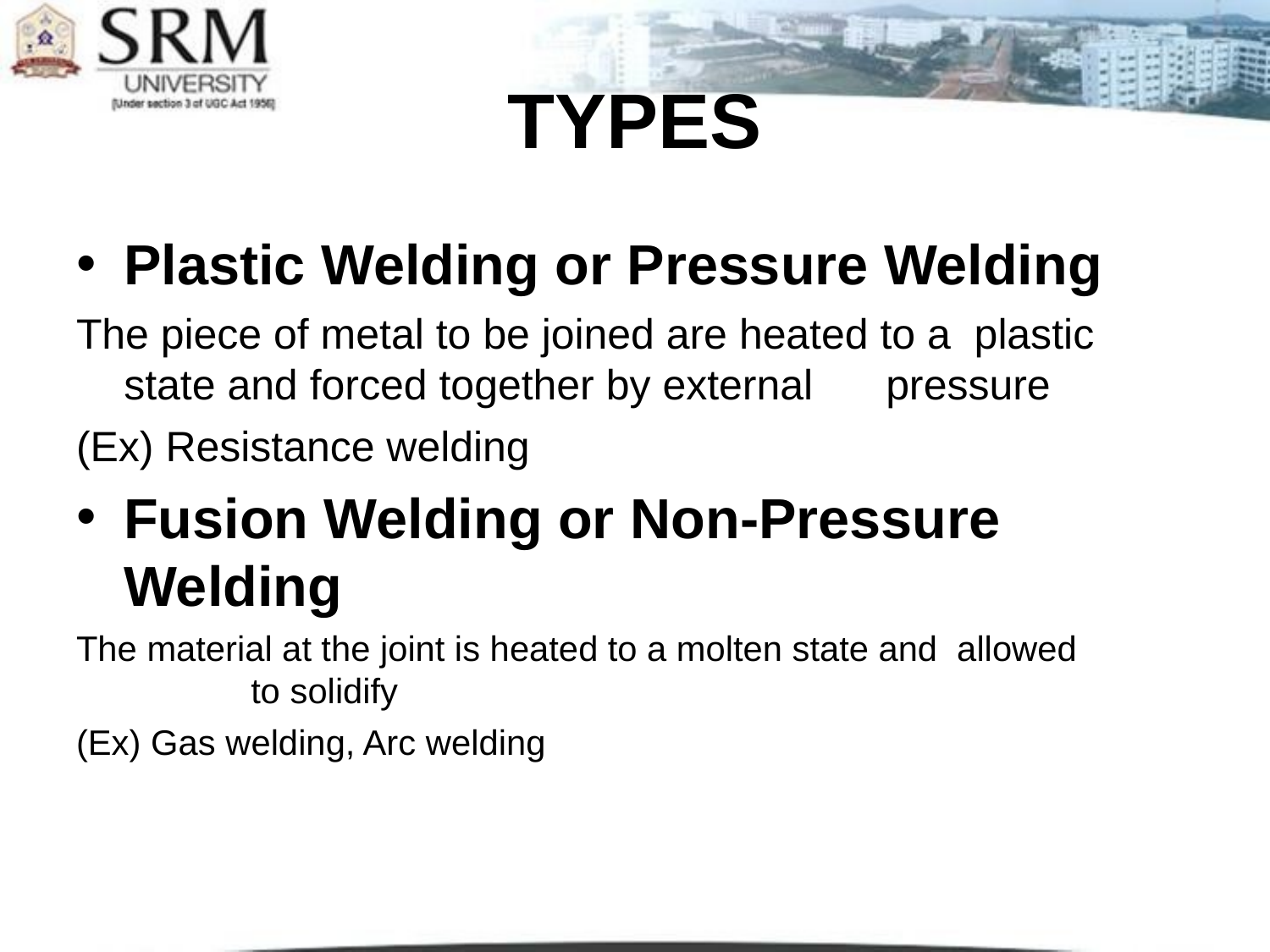

# TYPES
Plastic Welding or Pressure Welding
The piece of metal to be joined are heated to a  plastic state and forced together by external	pressure
(Ex) Resistance welding
Fusion Welding or Non-Pressure  Welding
The material at the joint is heated to a molten state and  allowed	to solidify
(Ex) Gas welding, Arc welding